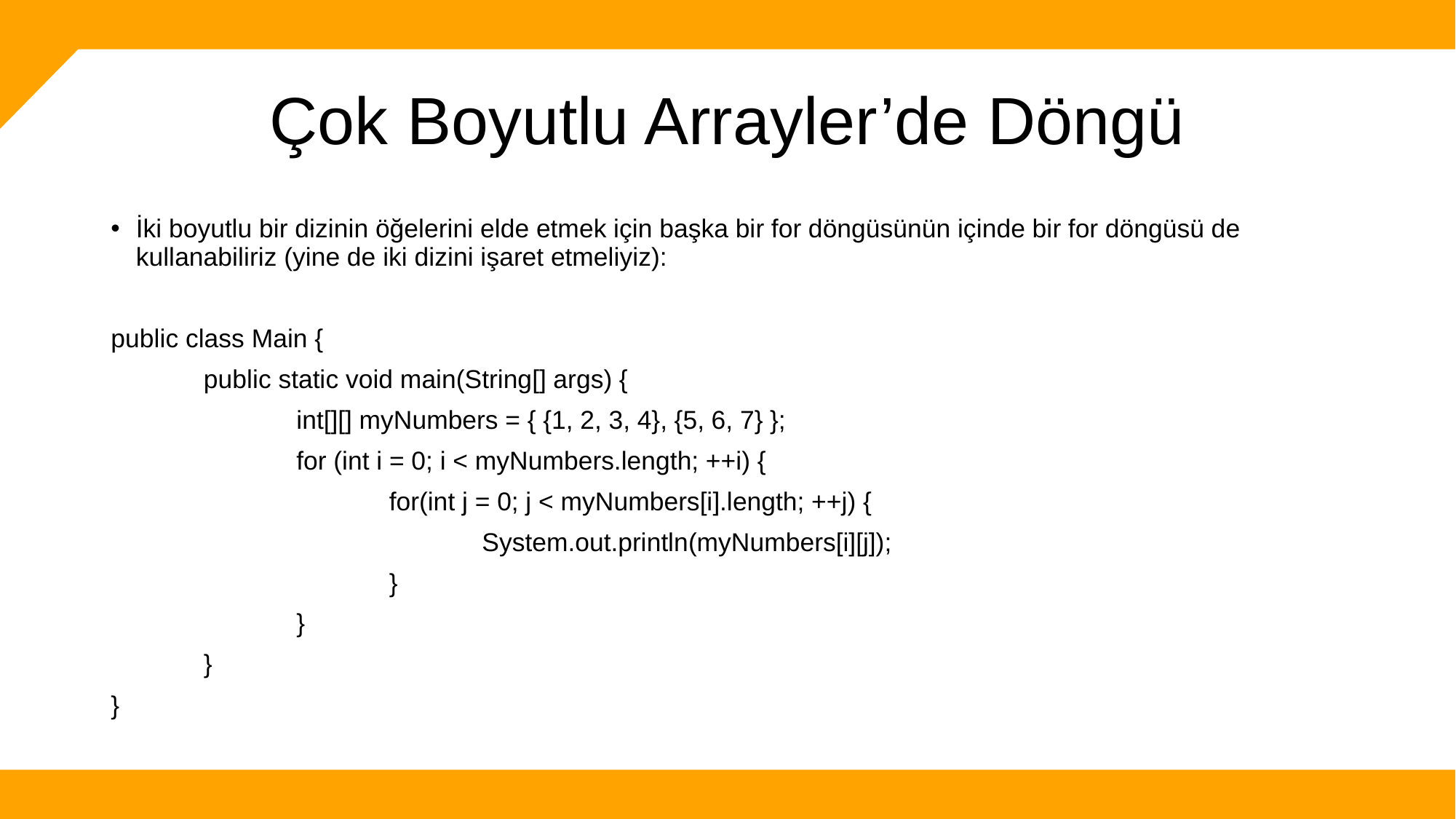

# Çok Boyutlu Arrayler’de Döngü
İki boyutlu bir dizinin öğelerini elde etmek için başka bir for döngüsünün içinde bir for döngüsü de kullanabiliriz (yine de iki dizini işaret etmeliyiz):

public class Main {
	public static void main(String[] args) {
		int[][] myNumbers = { {1, 2, 3, 4}, {5, 6, 7} };
		for (int i = 0; i < myNumbers.length; ++i) {
			for(int j = 0; j < myNumbers[i].length; ++j) {
           				System.out.println(myNumbers[i][j]);
        			}
     		}
   	}
}